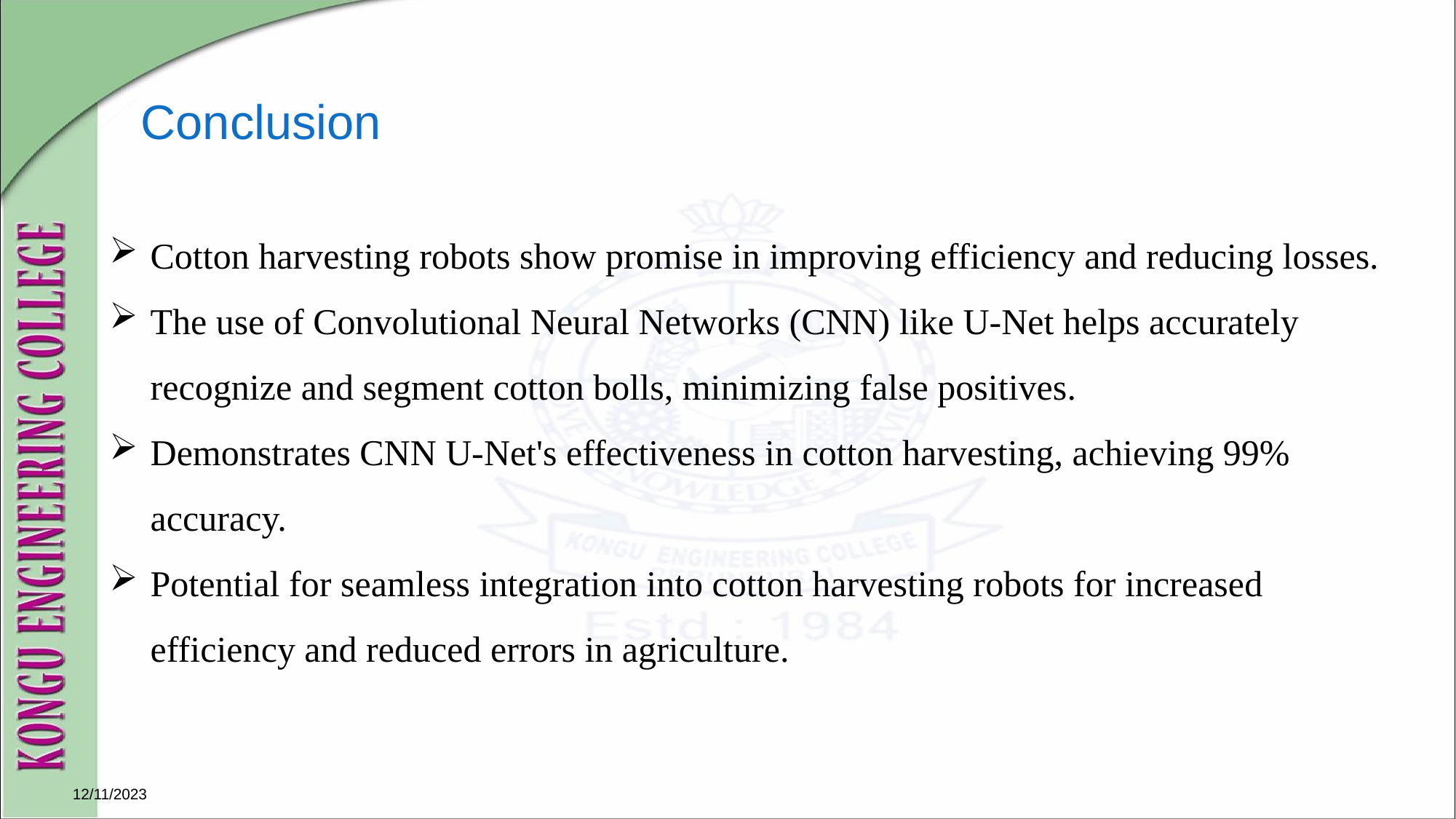

Conclusion
Cotton harvesting robots show promise in improving efficiency and reducing losses.
The use of Convolutional Neural Networks (CNN) like U-Net helps accurately recognize and segment cotton bolls, minimizing false positives.
Demonstrates CNN U-Net's effectiveness in cotton harvesting, achieving 99% accuracy.
Potential for seamless integration into cotton harvesting robots for increased efficiency and reduced errors in agriculture.
12/11/2023